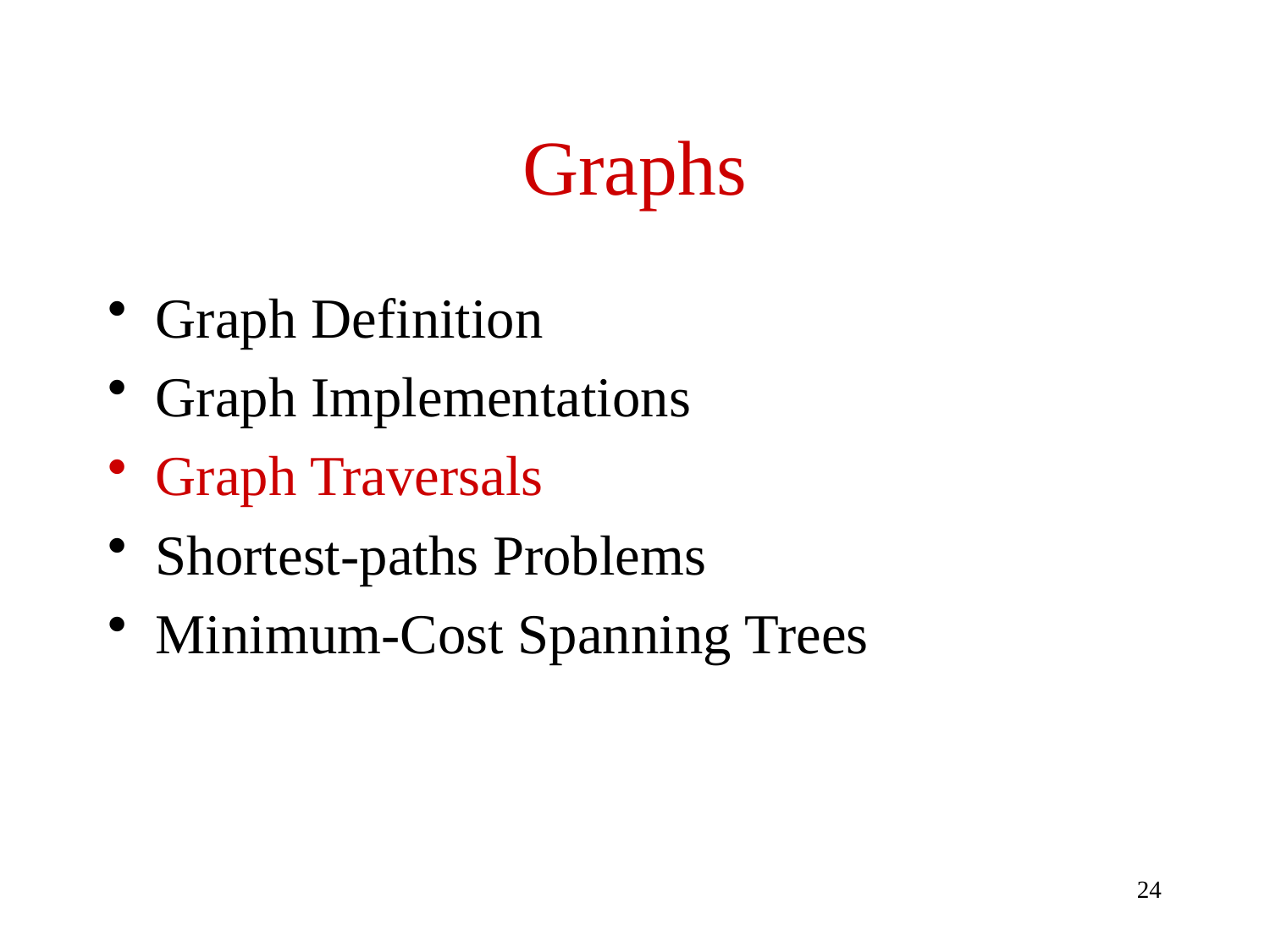

# Graphs
Graph Definition
Graph Implementations
Graph Traversals
Shortest-paths Problems
Minimum-Cost Spanning Trees
24